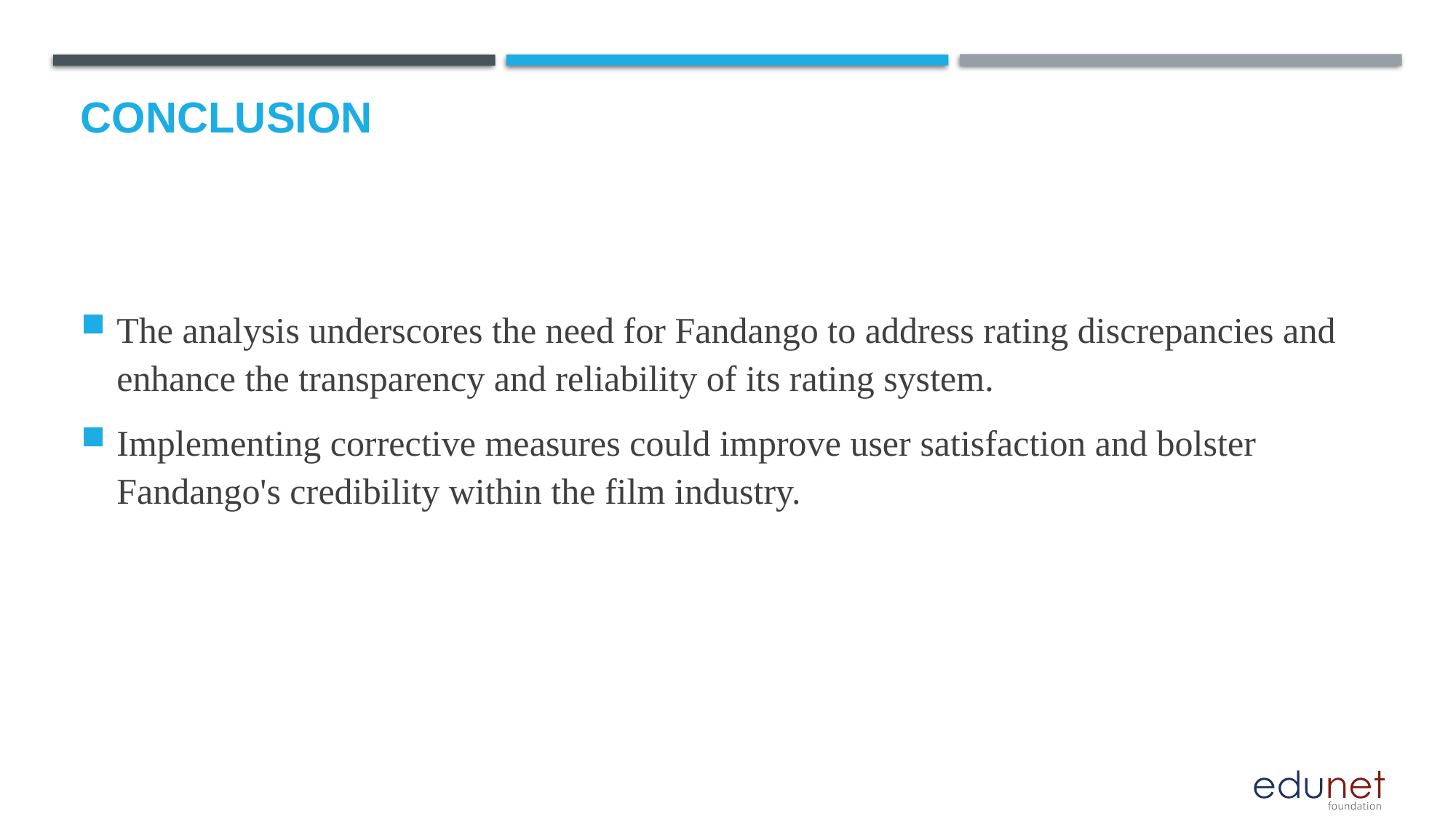

# Conclusion
The analysis underscores the need for Fandango to address rating discrepancies and enhance the transparency and reliability of its rating system.
Implementing corrective measures could improve user satisfaction and bolster Fandango's credibility within the film industry.